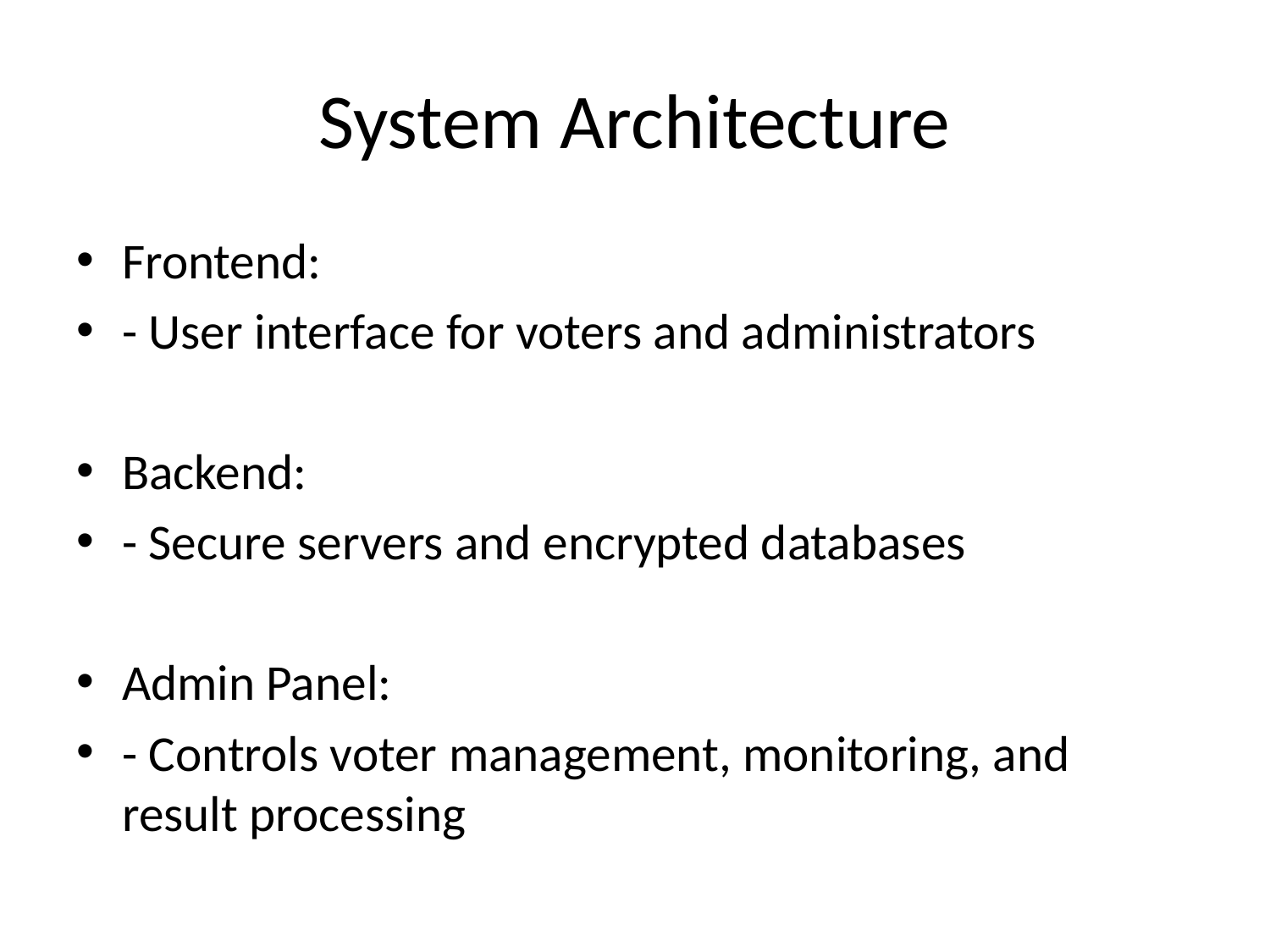

# System Architecture
Frontend:
- User interface for voters and administrators

Backend:
- Secure servers and encrypted databases

Admin Panel:
- Controls voter management, monitoring, and result processing